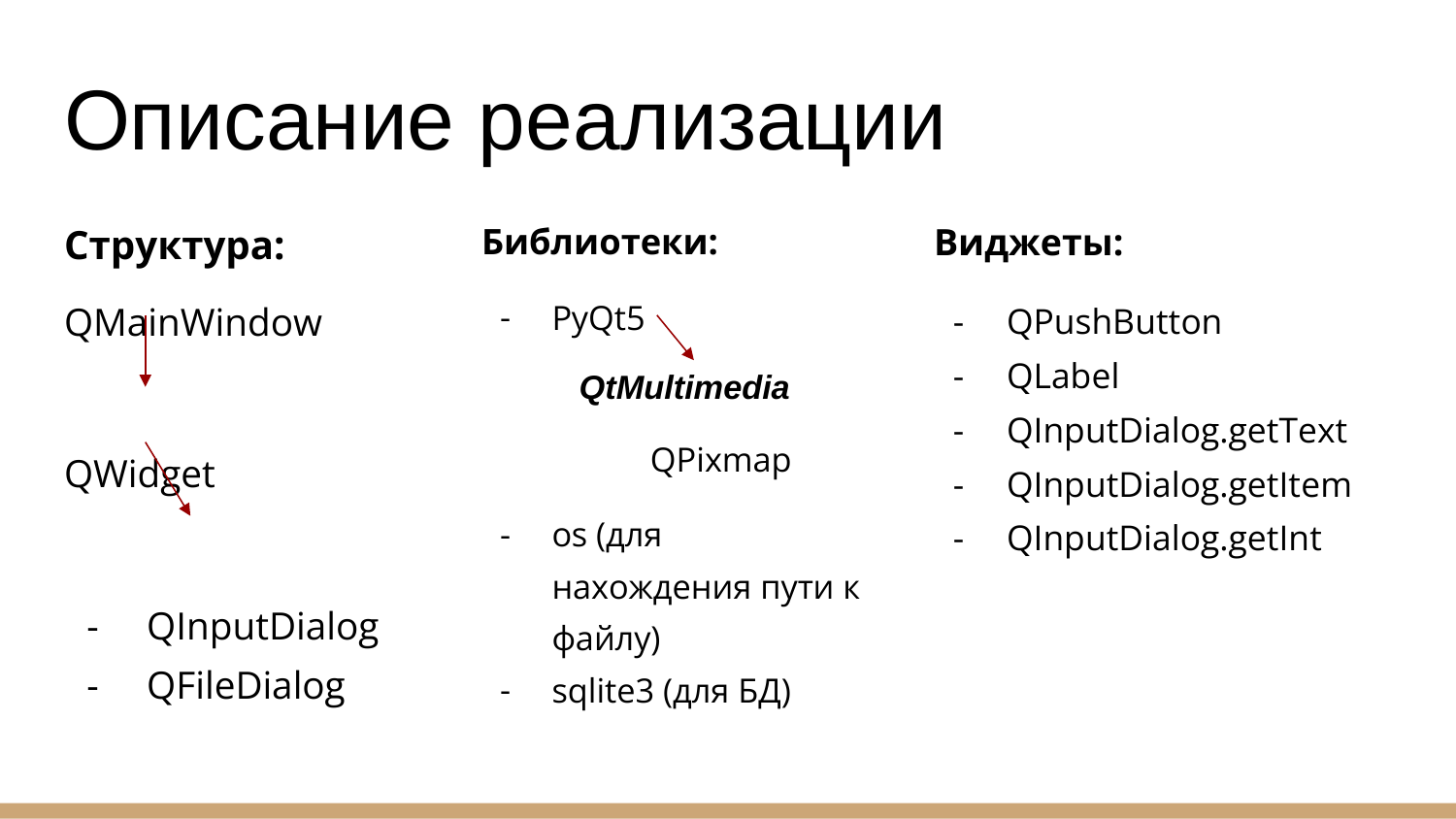

# Описание реализации
Cтруктура:
QMainWindow

QWidget

QInputDialog
QFileDialog

Библиотеки:
PyQt5
             QtMultimedia
	   QPixmap
os (для нахождения пути к файлу)
sqlite3 (для БД)
Виджеты:
QPushButton
QLabel
QInputDialog.getText
QInputDialog.getItem
QInputDialog.getInt